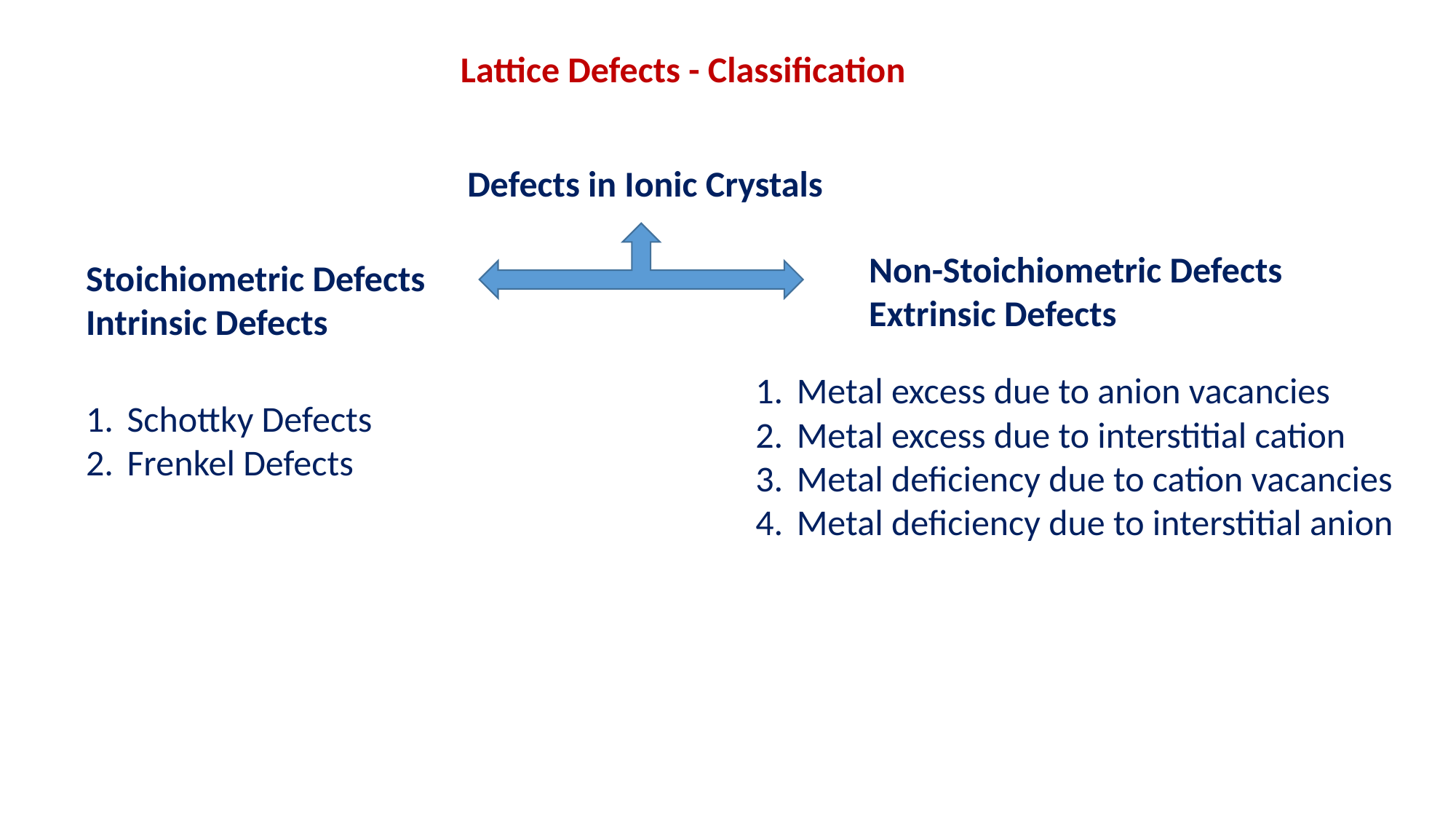

Lattice Defects - Classification
Defects in Ionic Crystals

Non-Stoichiometric Defects
Extrinsic Defects
Stoichiometric Defects
Intrinsic Defects
Metal excess due to anion vacancies
Metal excess due to interstitial cation
Metal deficiency due to cation vacancies
Metal deficiency due to interstitial anion
Schottky Defects
Frenkel Defects